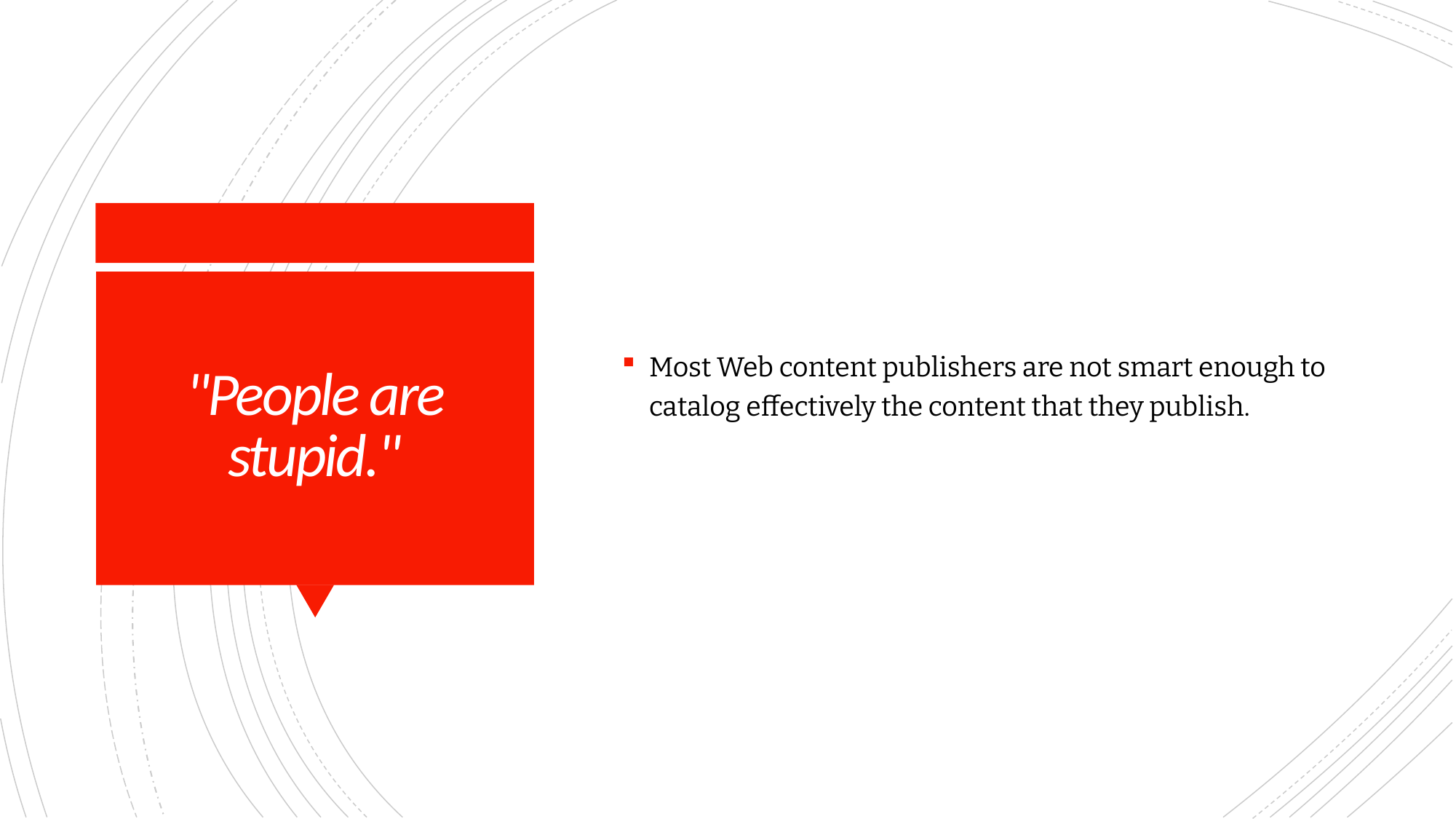

Most Web content publishers are not smart enough to catalog effectively the content that they publish.

# "People are stupid."